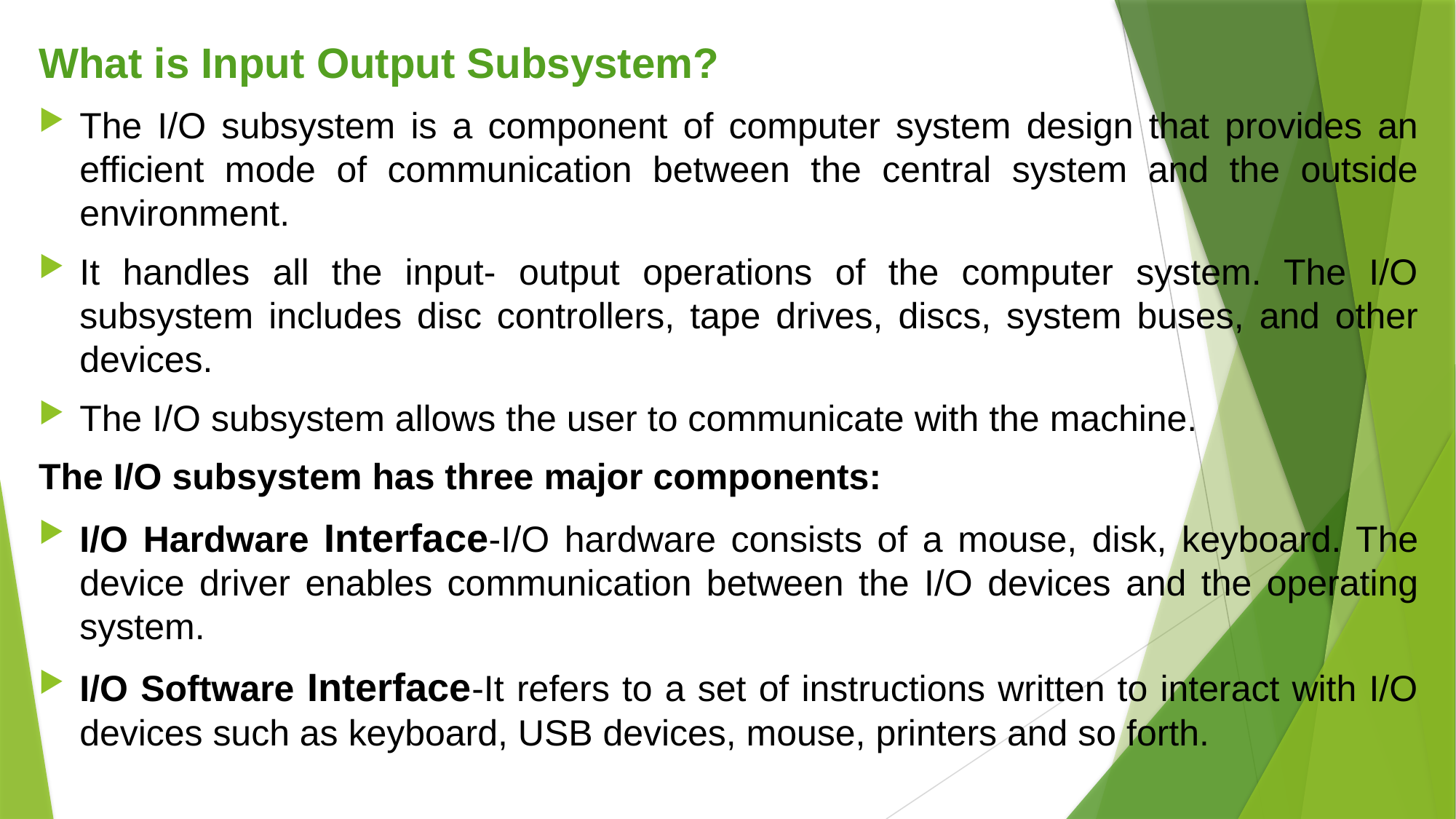

What is Input Output Subsystem?
The I/O subsystem is a component of computer system design that provides an efficient mode of communication between the central system and the outside environment.
It handles all the input- output operations of the computer system. The I/O subsystem includes disc controllers, tape drives, discs, system buses, and other devices.
The I/O subsystem allows the user to communicate with the machine.
The I/O subsystem has three major components:
I/O Hardware Interface-I/O hardware consists of a mouse, disk, keyboard. The device driver enables communication between the I/O devices and the operating system.
I/O Software Interface-It refers to a set of instructions written to interact with I/O devices such as keyboard, USB devices, mouse, printers and so forth.